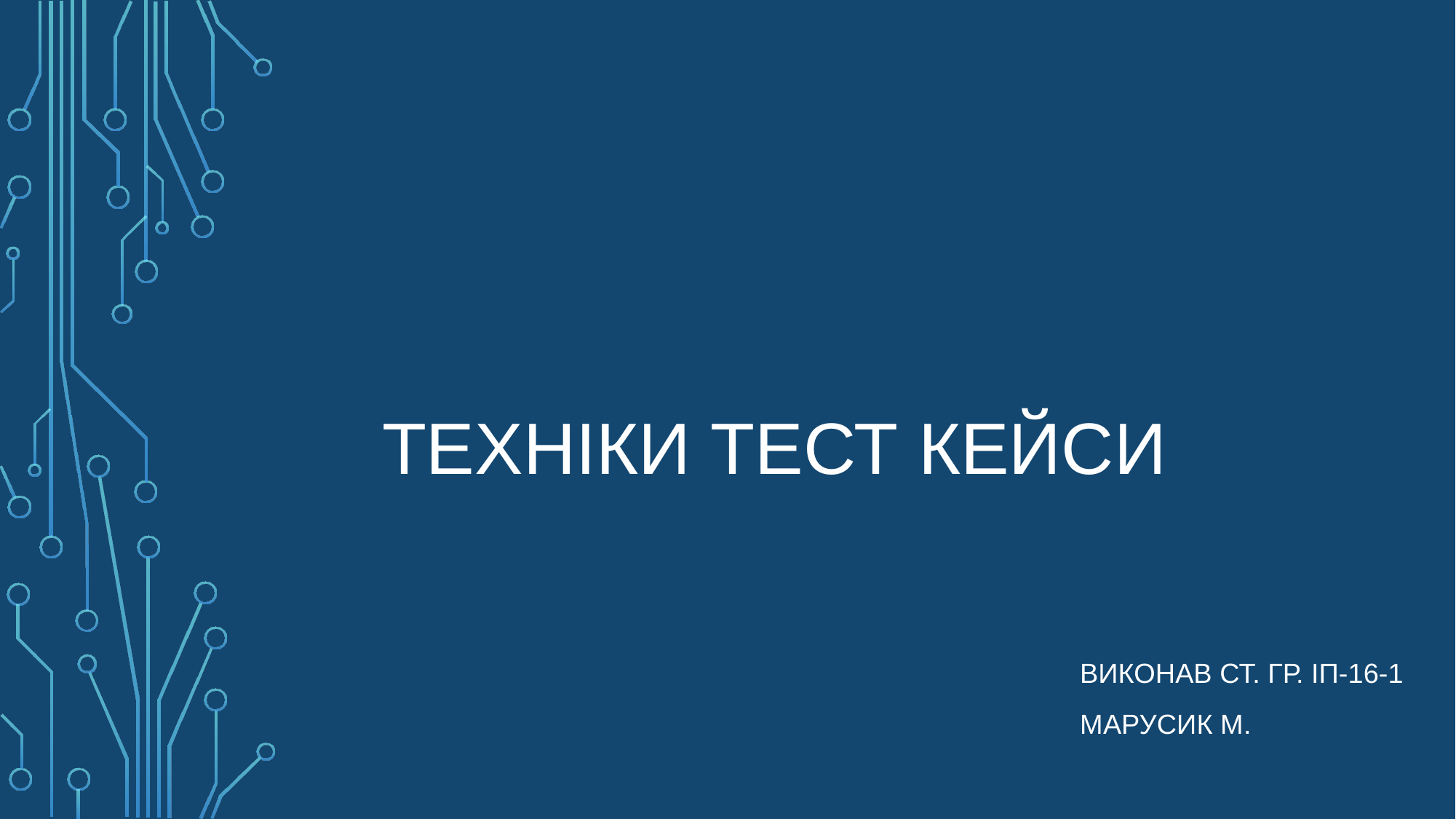

# технікИ тест Кейси
Виконав ст. Гр. ІП-16-1
Марусик М.